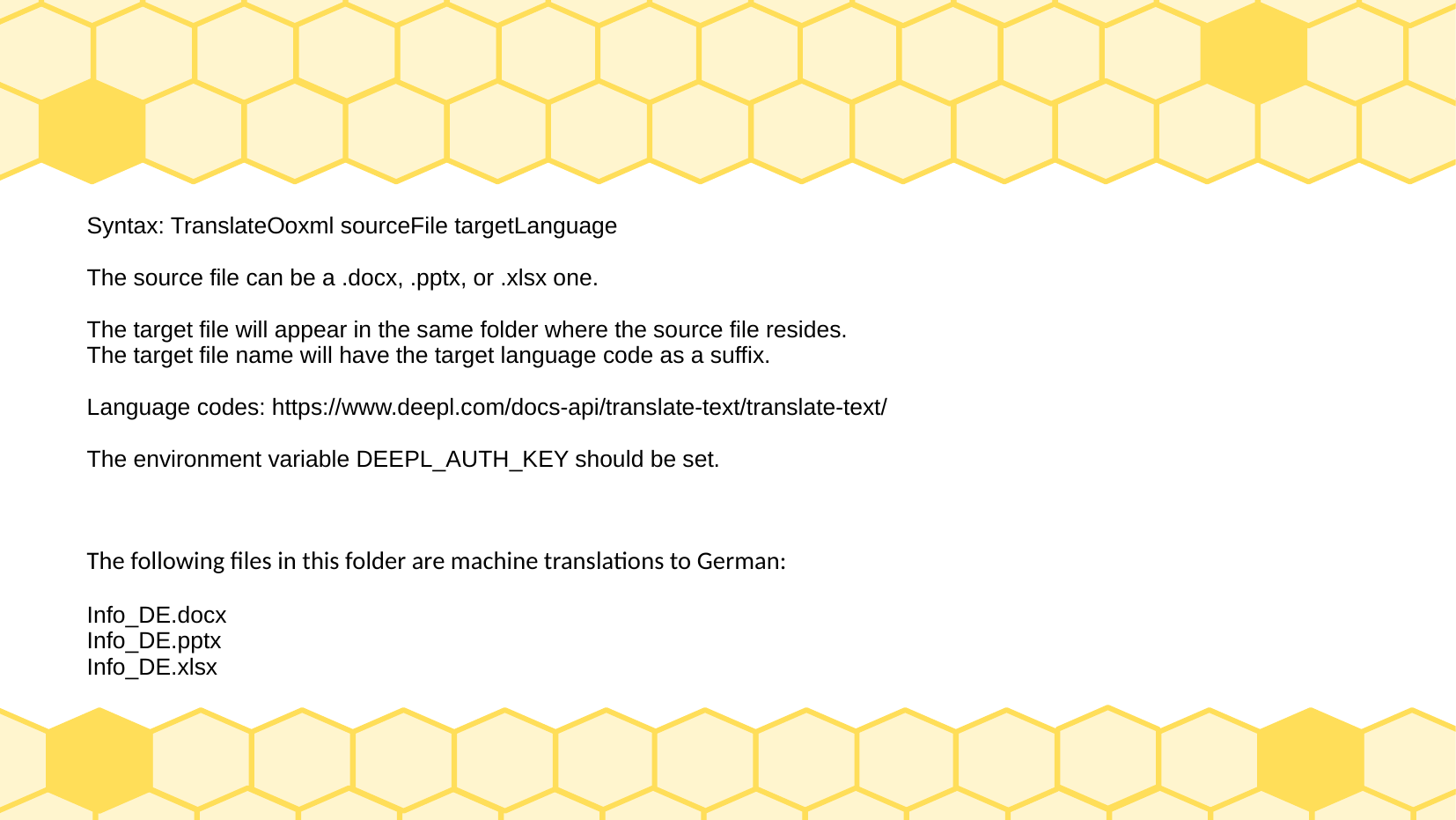

# Syntax: TranslateOoxml sourceFile targetLanguage

The source file can be a .docx, .pptx, or .xlsx one.

The target file will appear in the same folder where the source file resides.
The target file name will have the target language code as a suffix.

Language codes: https://www.deepl.com/docs-api/translate-text/translate-text/

The environment variable DEEPL_AUTH_KEY should be set.

The following files in this folder are machine translations to German:

Info_DE.docx
Info_DE.pptx
Info_DE.xlsx